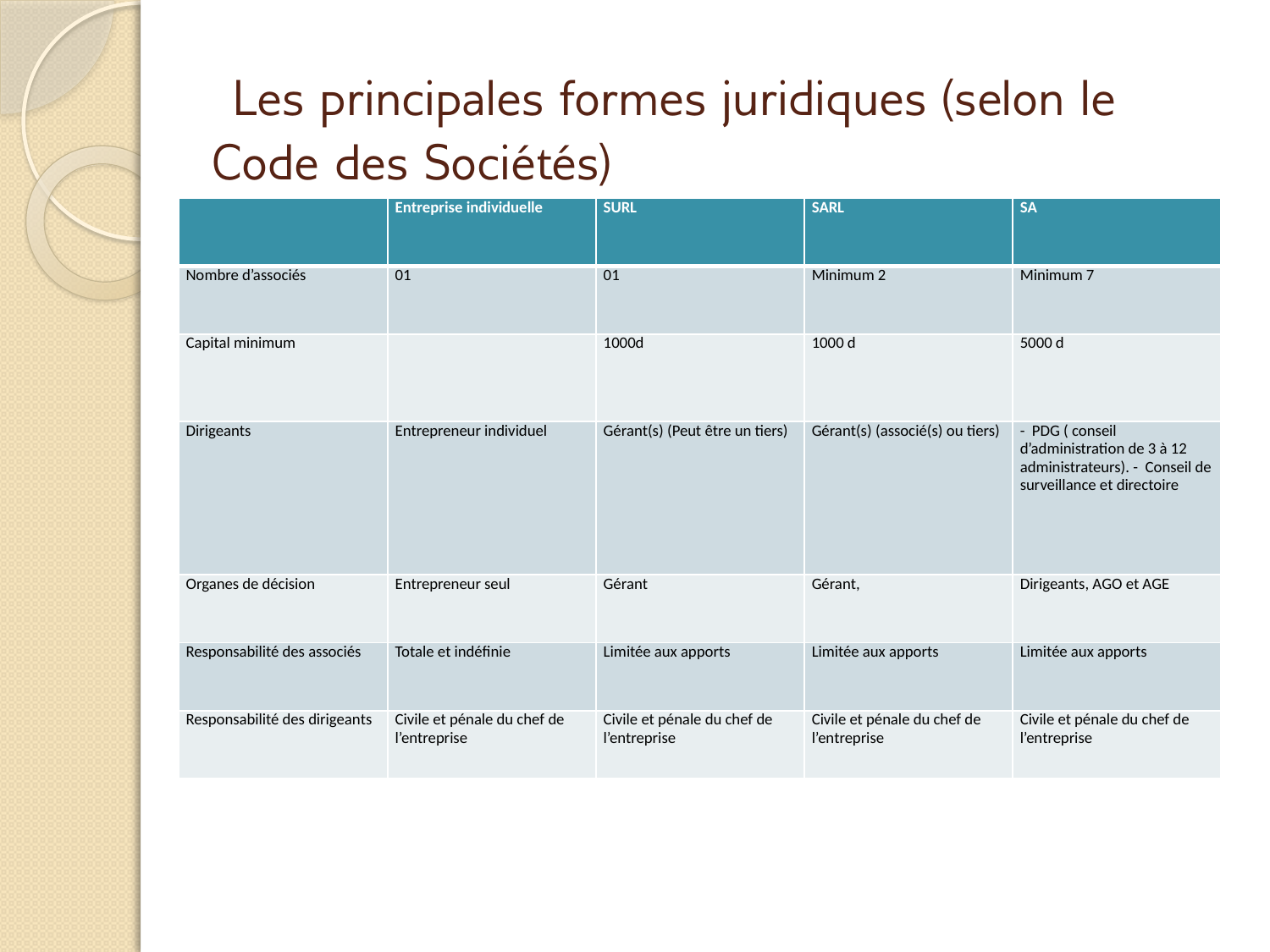

# Les principales formes juridiques (selon le Code des Sociétés)
|  | Entreprise individuelle | SURL | SARL | SA |
| --- | --- | --- | --- | --- |
| Nombre d’associés | 01 | 01 | Minimum 2 | Minimum 7 |
| Capital minimum |  | 1000d | 1000 d | 5000 d |
| Dirigeants | Entrepreneur individuel | Gérant(s) (Peut être un tiers) | Gérant(s) (associé(s) ou tiers) | - PDG ( conseil d’administration de 3 à 12 administrateurs). - Conseil de surveillance et directoire |
| Organes de décision | Entrepreneur seul | Gérant | Gérant, | Dirigeants, AGO et AGE |
| Responsabilité des associés | Totale et indéfinie | Limitée aux apports | Limitée aux apports | Limitée aux apports |
| Responsabilité des dirigeants | Civile et pénale du chef de l’entreprise | Civile et pénale du chef de l’entreprise | Civile et pénale du chef de l’entreprise | Civile et pénale du chef de l’entreprise |